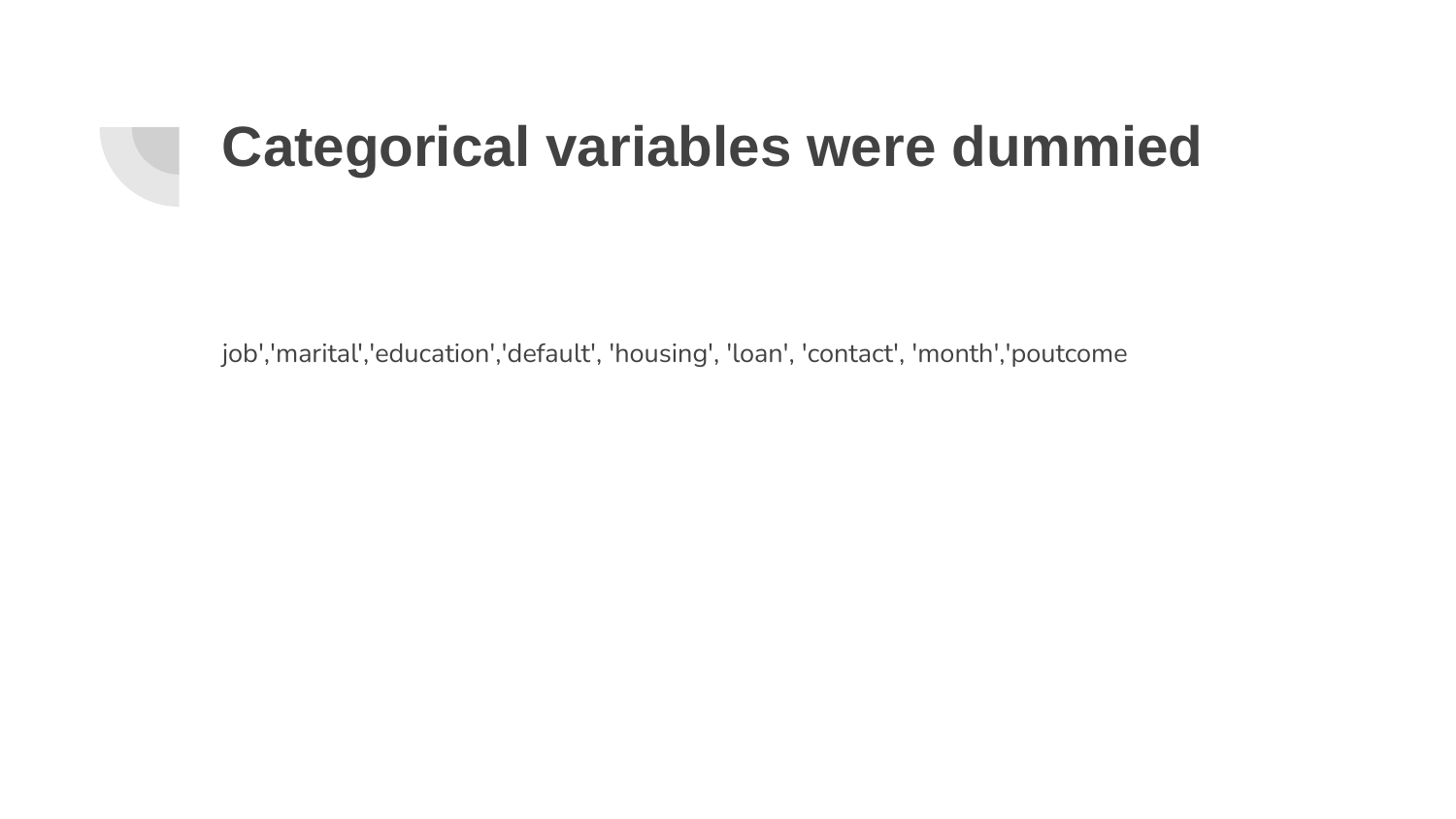

# Categorical variables were dummied
job','marital','education','default', 'housing', 'loan', 'contact', 'month','poutcome